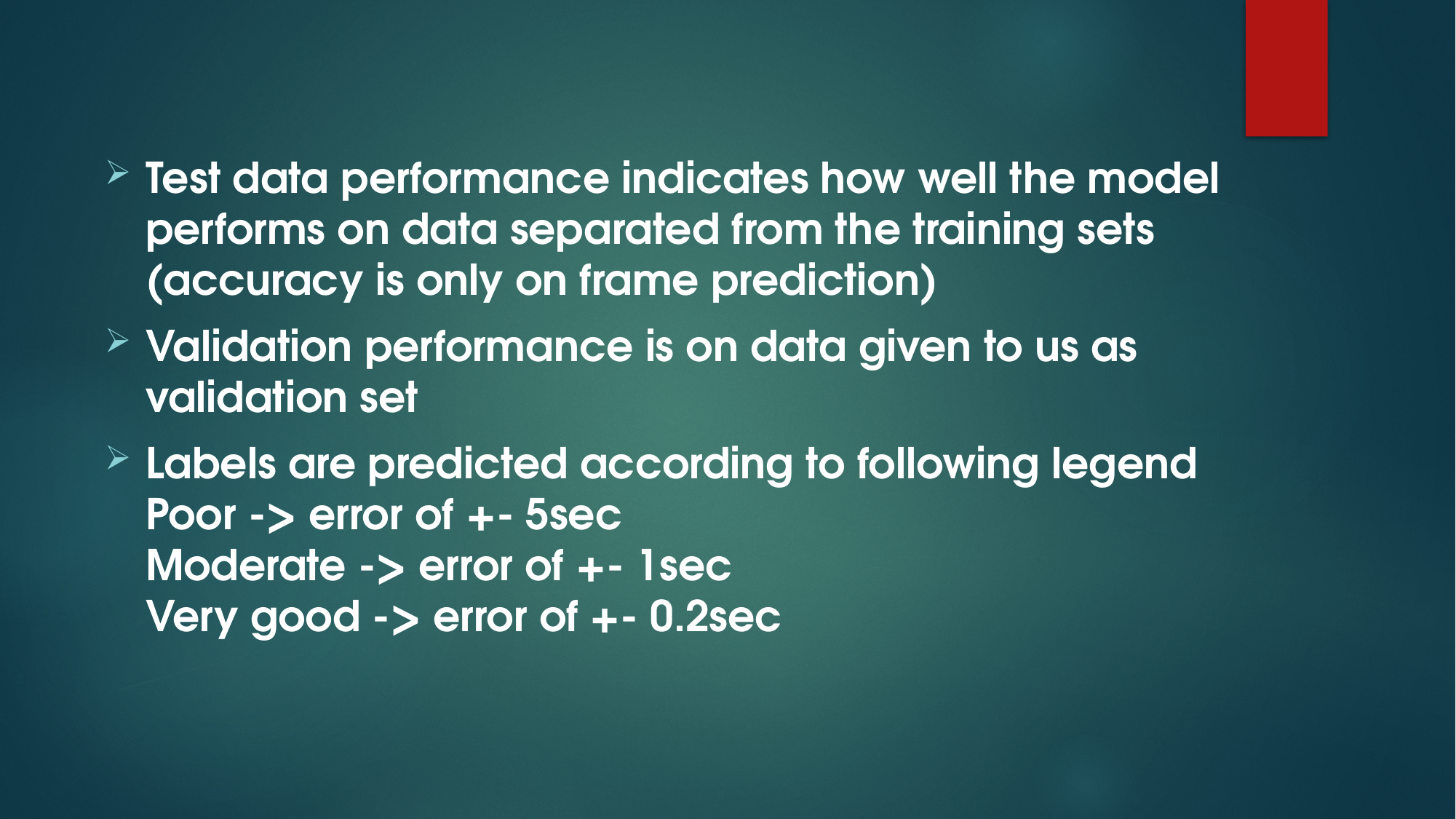

Test data performance indicates how well the model performs on data separated from the training sets (accuracy is only on frame prediction)
Validation performance is on data given to us as validation set
Labels are predicted according to following legend
Poor -> error of +- 5sec
Moderate -> error of +- 1sec
Very good -> error of +- 0.2sec